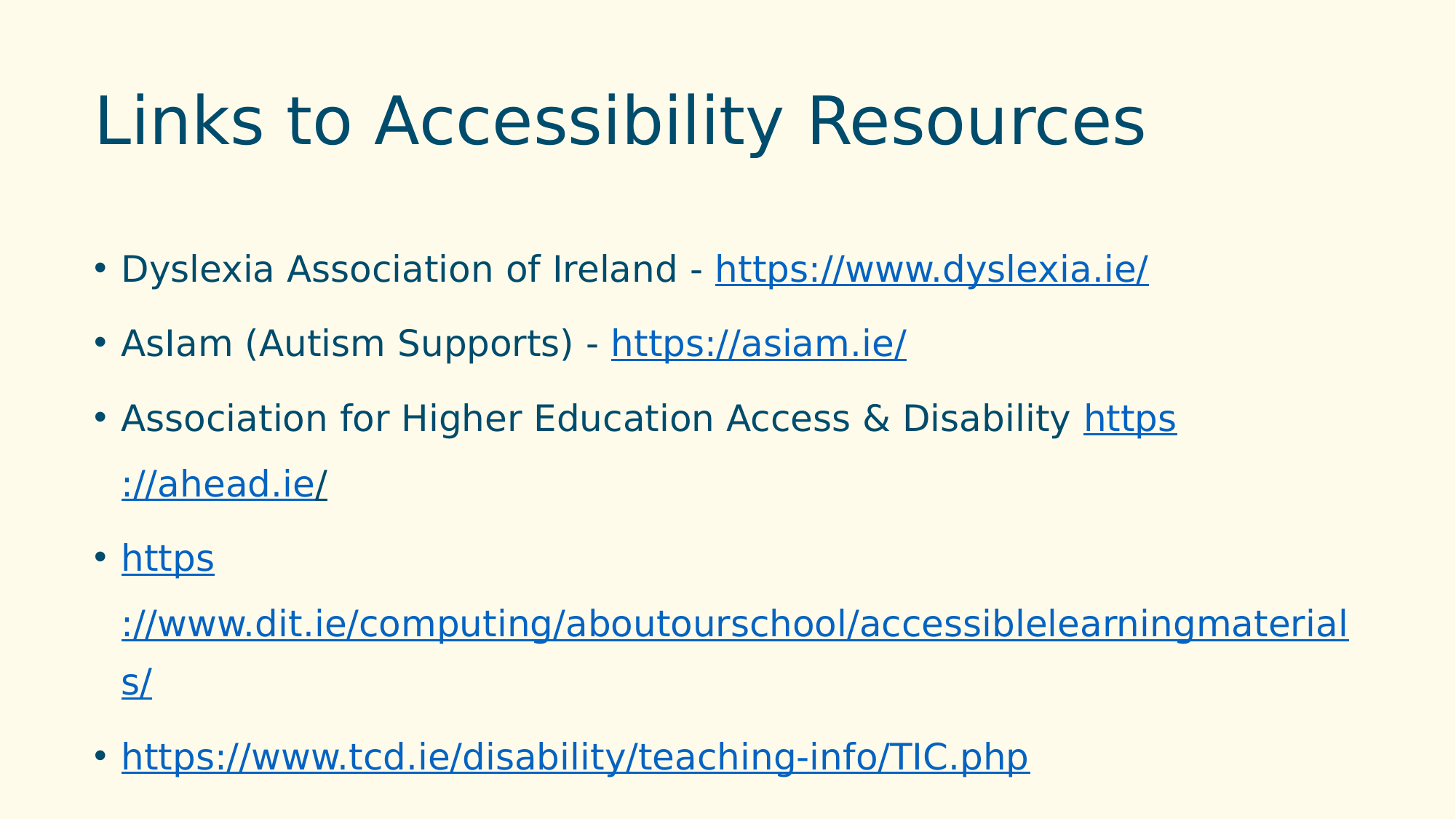

# Links to Accessibility Resources
Dyslexia Association of Ireland - https://www.dyslexia.ie/
AsIam (Autism Supports) - https://asiam.ie/
Association for Higher Education Access & Disability https://ahead.ie/
https://www.dit.ie/computing/aboutourschool/accessiblelearningmaterials/
https://www.tcd.ie/disability/teaching-info/TIC.php